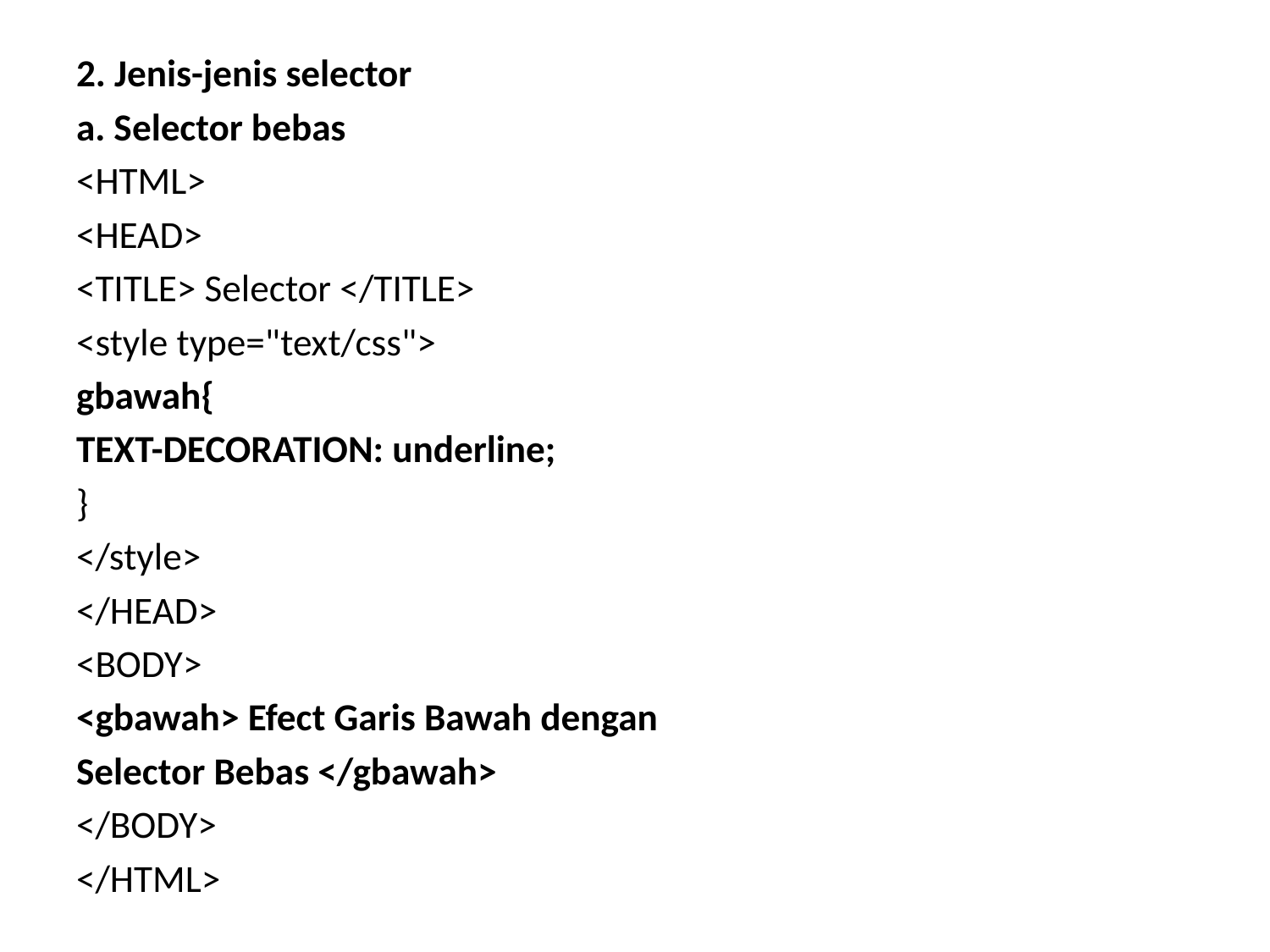

2. Jenis-jenis selector
a. Selector bebas
<HTML>
<HEAD>
<TITLE> Selector </TITLE>
<style type="text/css">
gbawah{
TEXT-DECORATION: underline;
}
</style>
</HEAD>
<BODY>
<gbawah> Efect Garis Bawah dengan
Selector Bebas </gbawah>
</BODY>
</HTML>